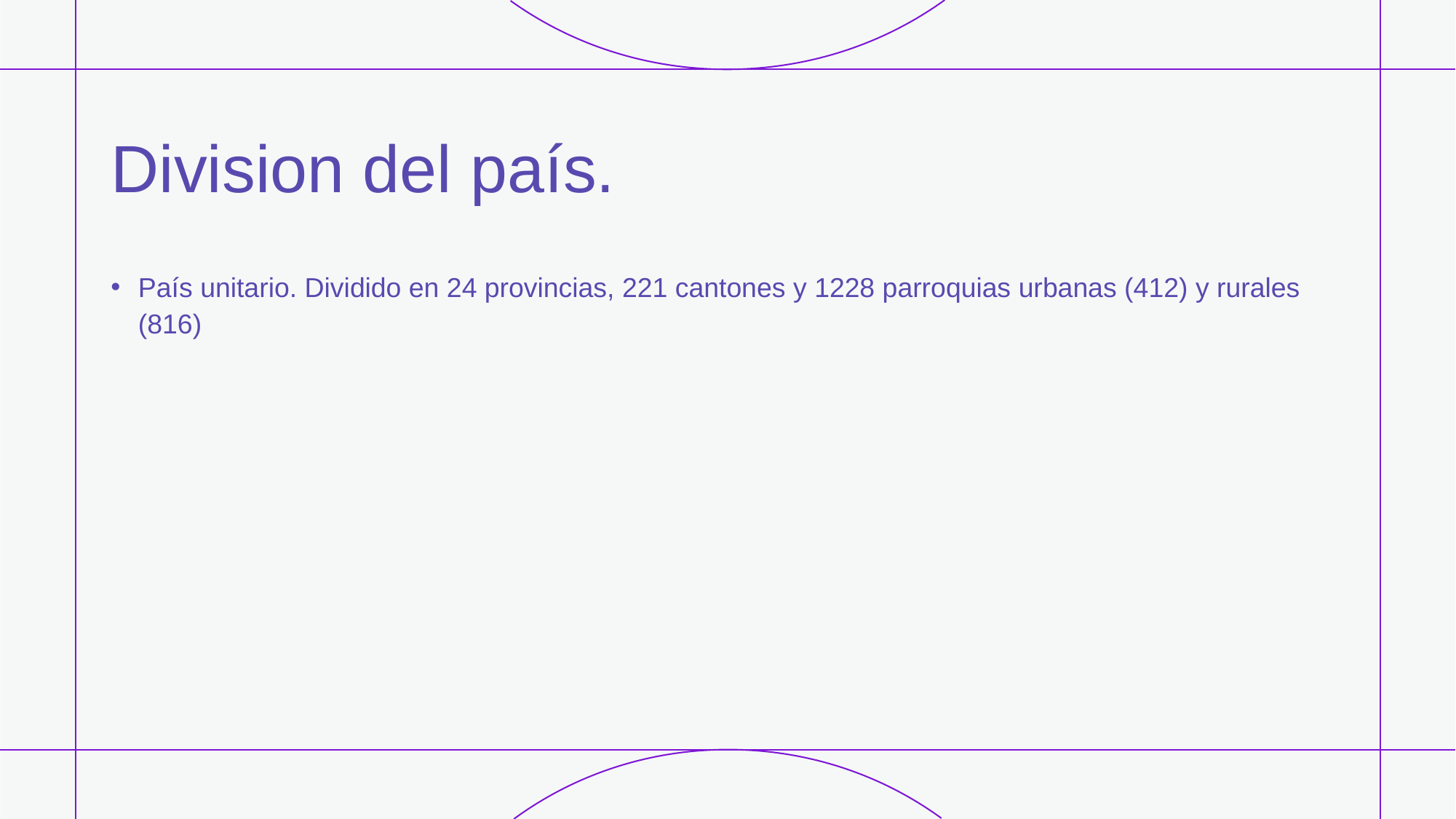

# Division del país.
País unitario. Dividido en 24 provincias, 221 cantones y 1228 parroquias urbanas (412) y rurales (816)